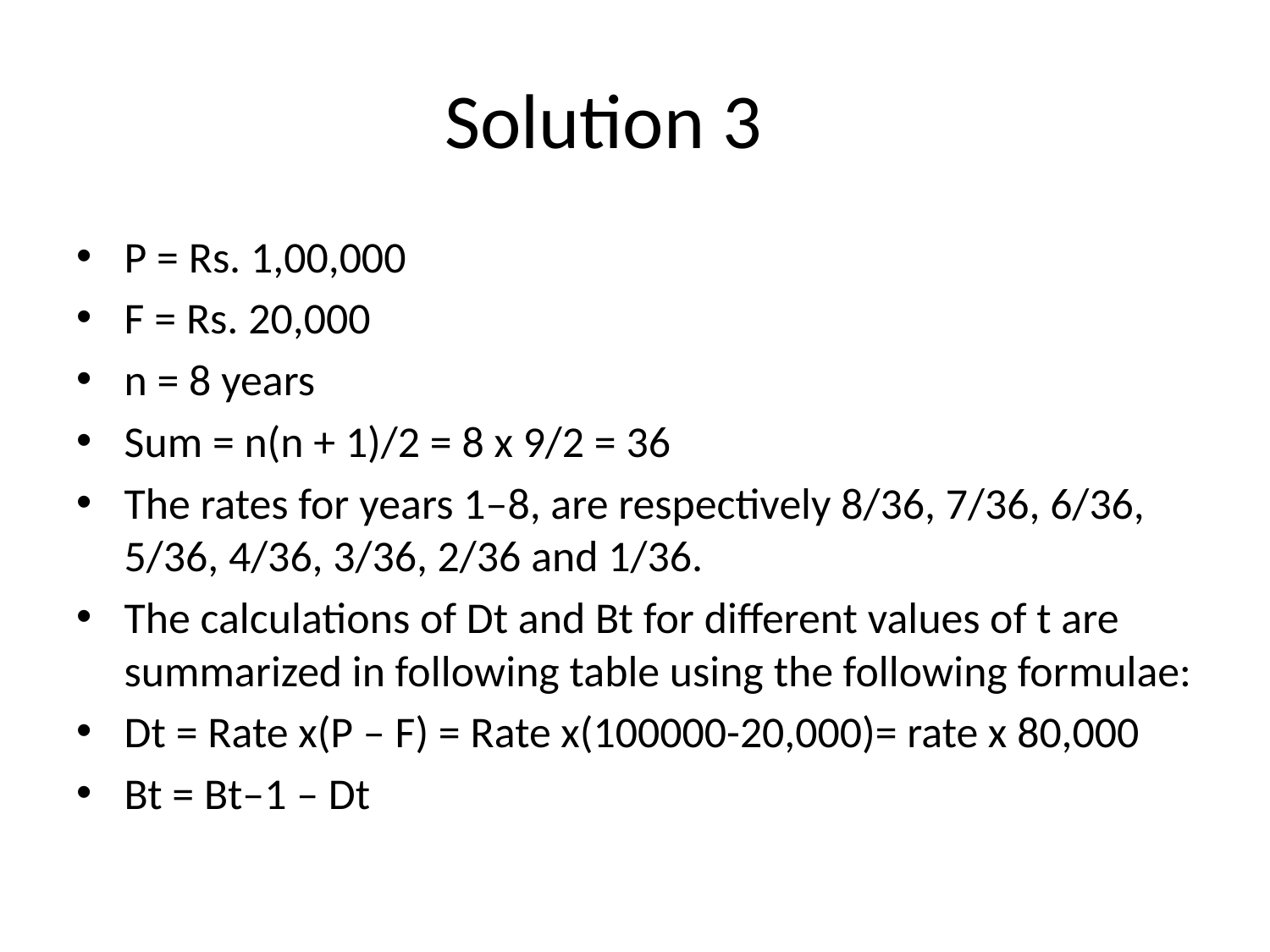

# Solution 3
P = Rs. 1,00,000
F = Rs. 20,000
n = 8 years
Sum = n(n + 1)/2 = 8 x 9/2 = 36
The rates for years 1–8, are respectively 8/36, 7/36, 6/36, 5/36, 4/36, 3/36, 2/36 and 1/36.
The calculations of Dt and Bt for different values of t are summarized in following table using the following formulae:
Dt = Rate x(P – F) = Rate x(100000-20,000)= rate x 80,000
Bt = Bt–1 – Dt